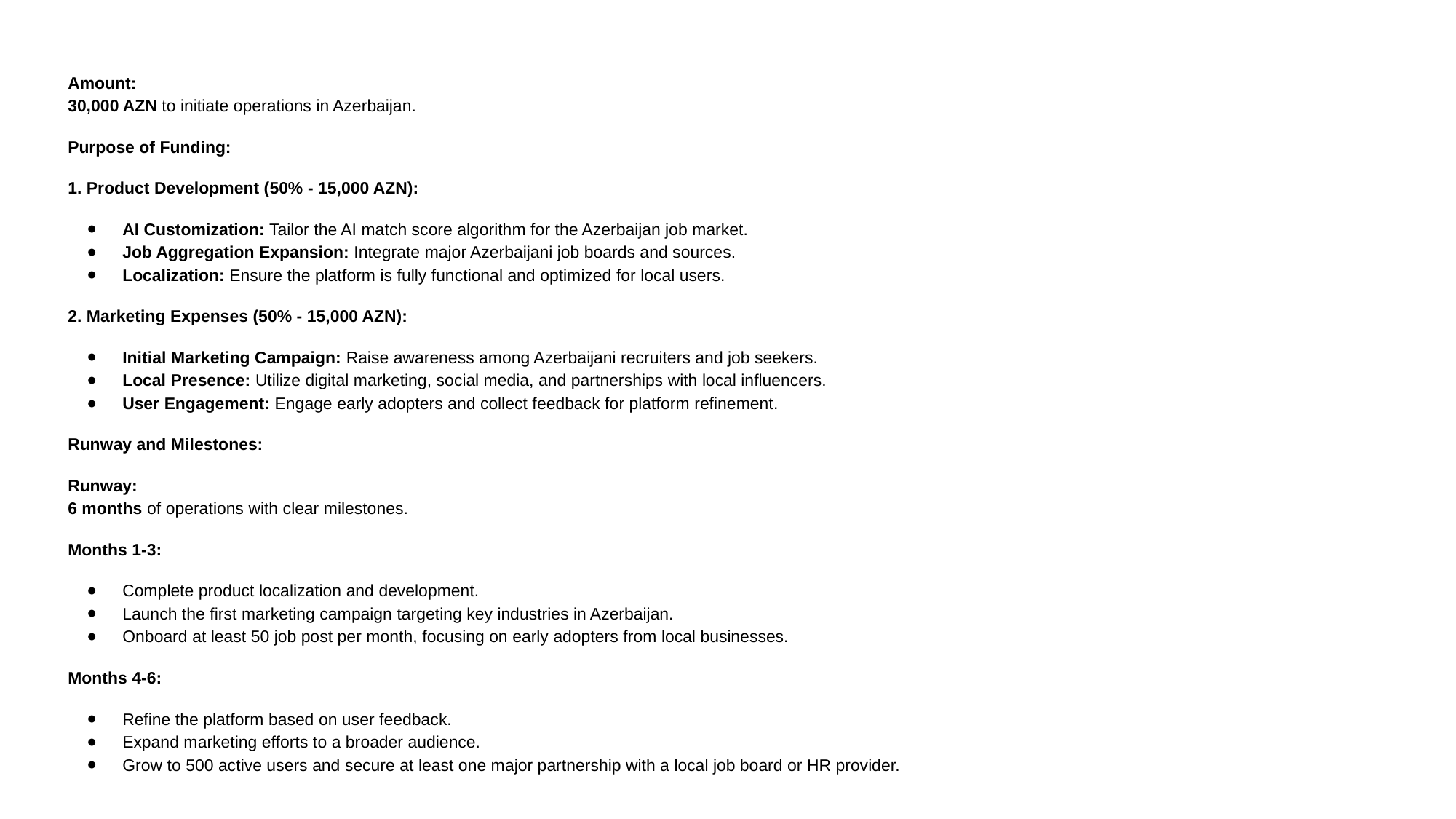

Amount:
30,000 AZN to initiate operations in Azerbaijan.
Purpose of Funding:
1. Product Development (50% - 15,000 AZN):
AI Customization: Tailor the AI match score algorithm for the Azerbaijan job market.
Job Aggregation Expansion: Integrate major Azerbaijani job boards and sources.
Localization: Ensure the platform is fully functional and optimized for local users.
2. Marketing Expenses (50% - 15,000 AZN):
Initial Marketing Campaign: Raise awareness among Azerbaijani recruiters and job seekers.
Local Presence: Utilize digital marketing, social media, and partnerships with local influencers.
User Engagement: Engage early adopters and collect feedback for platform refinement.
Runway and Milestones:
Runway:
6 months of operations with clear milestones.
Months 1-3:
Complete product localization and development.
Launch the first marketing campaign targeting key industries in Azerbaijan.
Onboard at least 50 job post per month, focusing on early adopters from local businesses.
Months 4-6:
Refine the platform based on user feedback.
Expand marketing efforts to a broader audience.
Grow to 500 active users and secure at least one major partnership with a local job board or HR provider.